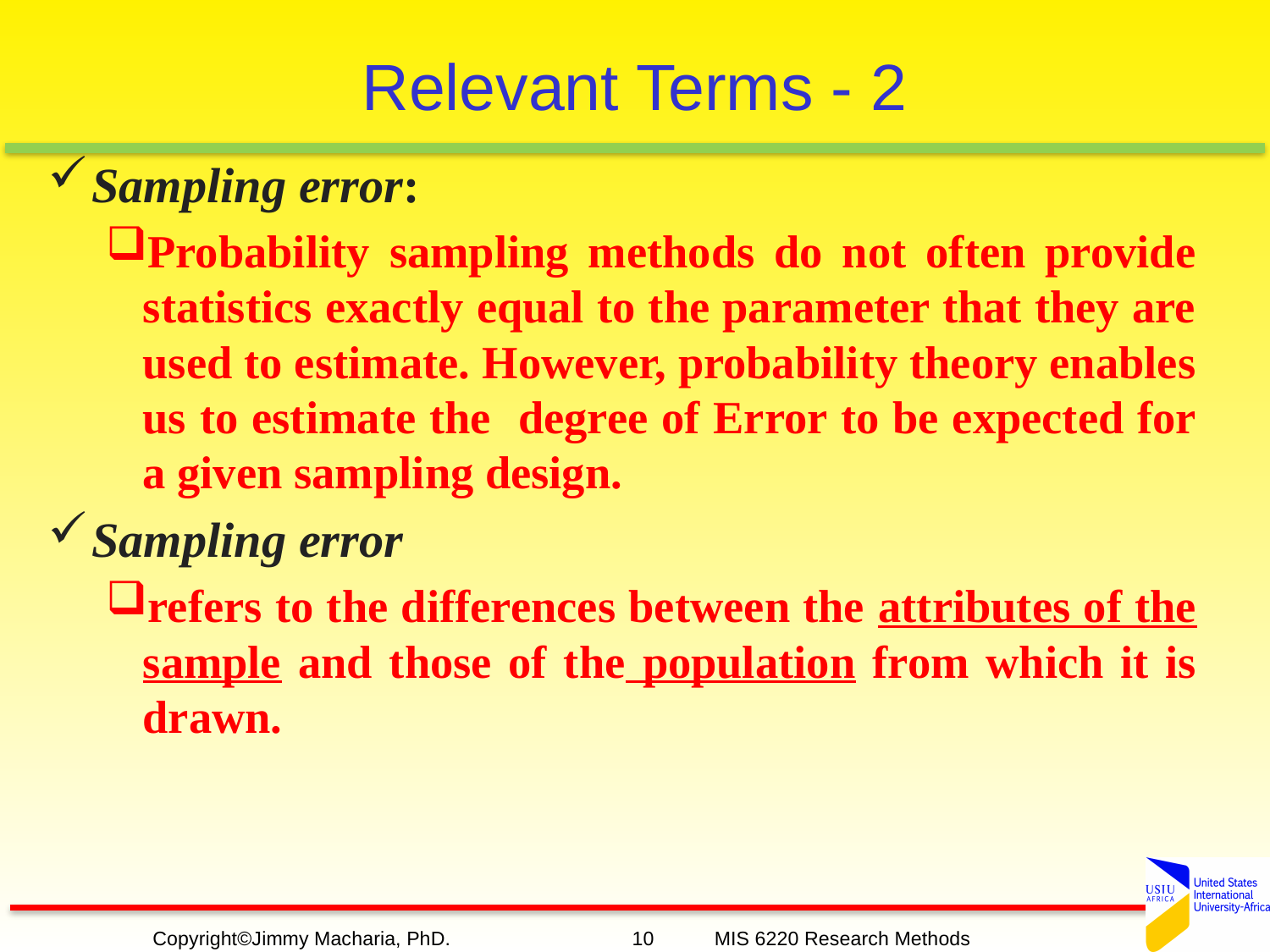

# Relevant Terms - 2
Sampling error:
Probability sampling methods do not often provide statistics exactly equal to the parameter that they are used to estimate. However, probability theory enables us to estimate the  degree of Error to be expected for a given sampling design.
Sampling error
refers to the differences between the attributes of the sample and those of the population from which it is drawn.